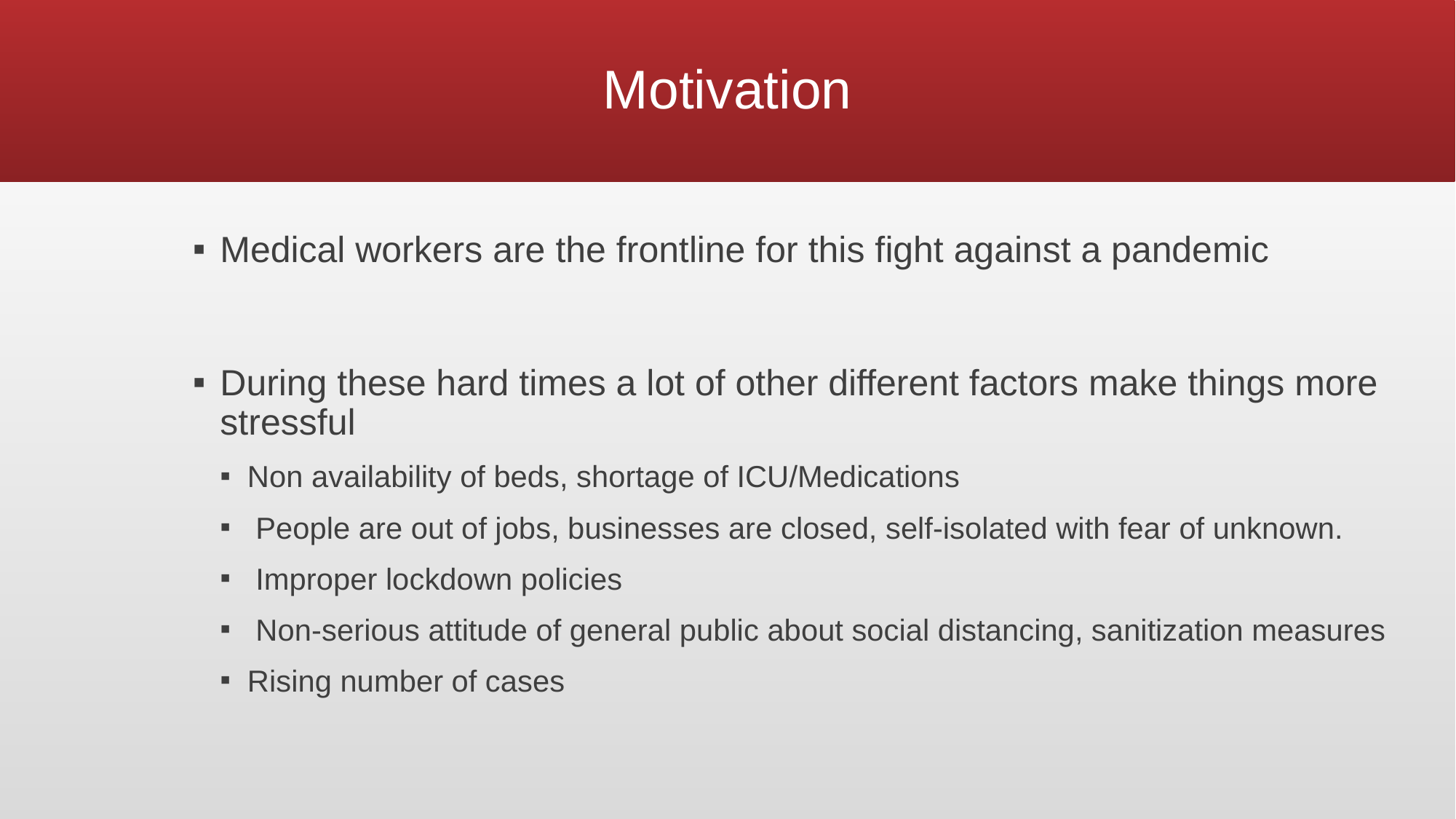

# Motivation

Medical workers are the frontline for this fight against a pandemic

During these hard times a lot of other different factors make things more stressful
Non availability of beds, shortage of ICU/Medications
 People are out of jobs, businesses are closed, self-isolated with fear of unknown.
 Improper lockdown policies
 Non-serious attitude of general public about social distancing, sanitization measures
Rising number of cases